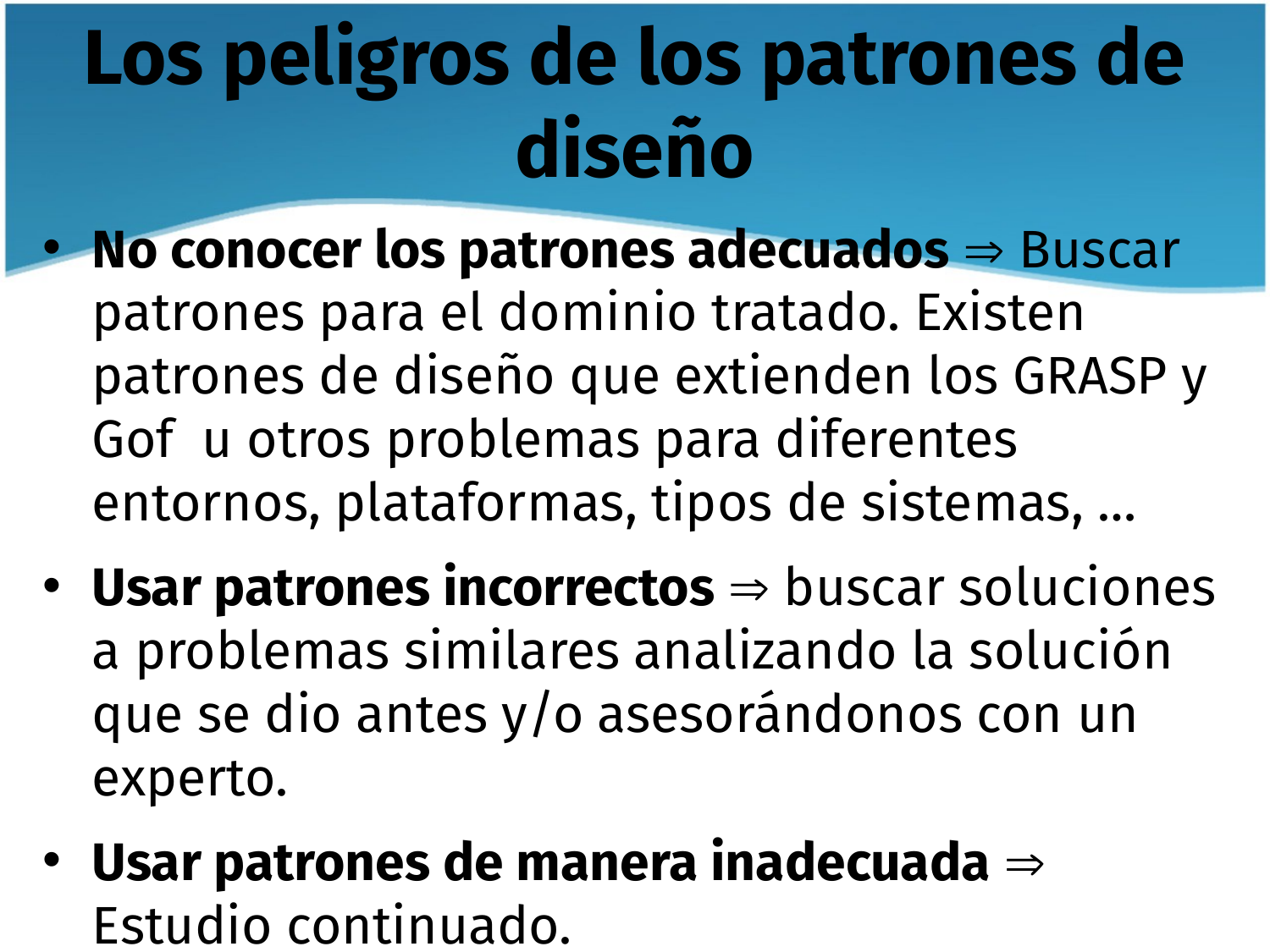

# Los peligros de los patrones de diseño
No conocer los patrones adecuados ⇒ Buscar patrones para el dominio tratado. Existen patrones de diseño que extienden los GRASP y Gof  u otros problemas para diferentes entornos, plataformas, tipos de sistemas, …
Usar patrones incorrectos ⇒ buscar soluciones a problemas similares analizando la solución que se dio antes y/o asesorándonos con un experto.
Usar patrones de manera inadecuada ⇒ Estudio continuado.